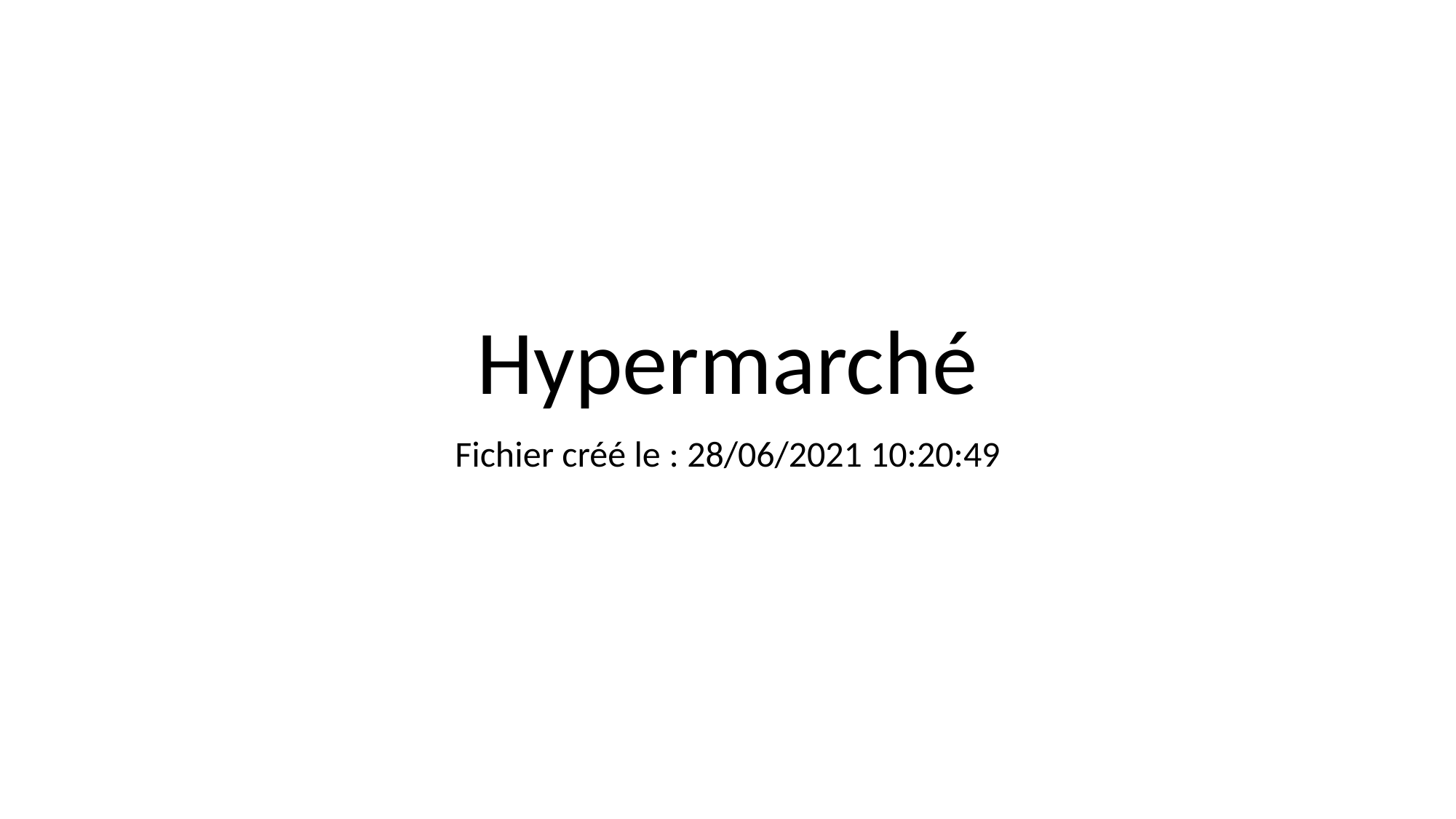

# Hypermarché
Fichier créé le : 28/06/2021 10:20:49